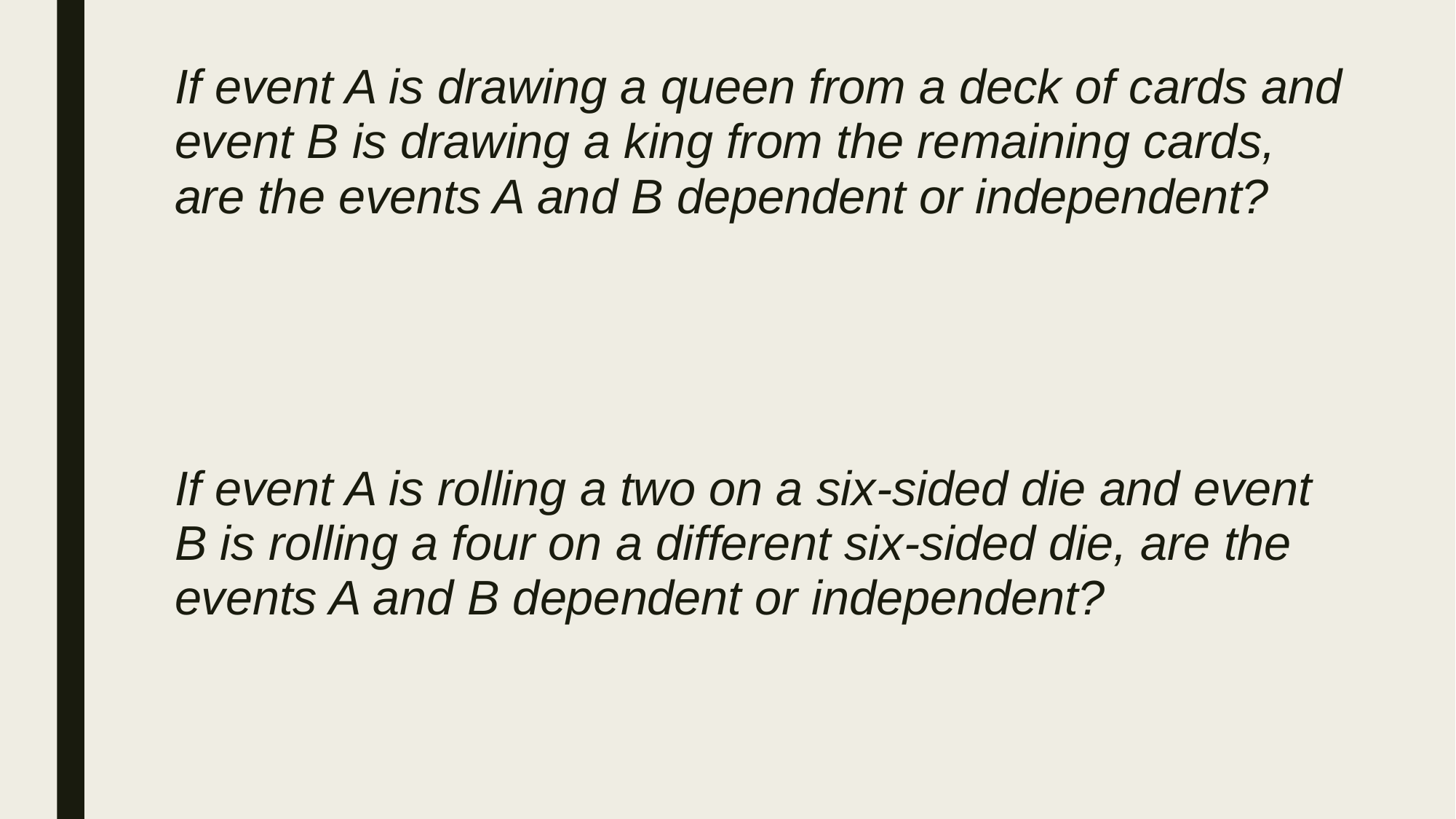

If event A is drawing a queen from a deck of cards and event B is drawing a king from the remaining cards, are the events A and B dependent or independent?

If event A is rolling a two on a six-sided die and event B is rolling a four on a different six-sided die, are the events A and B dependent or independent?